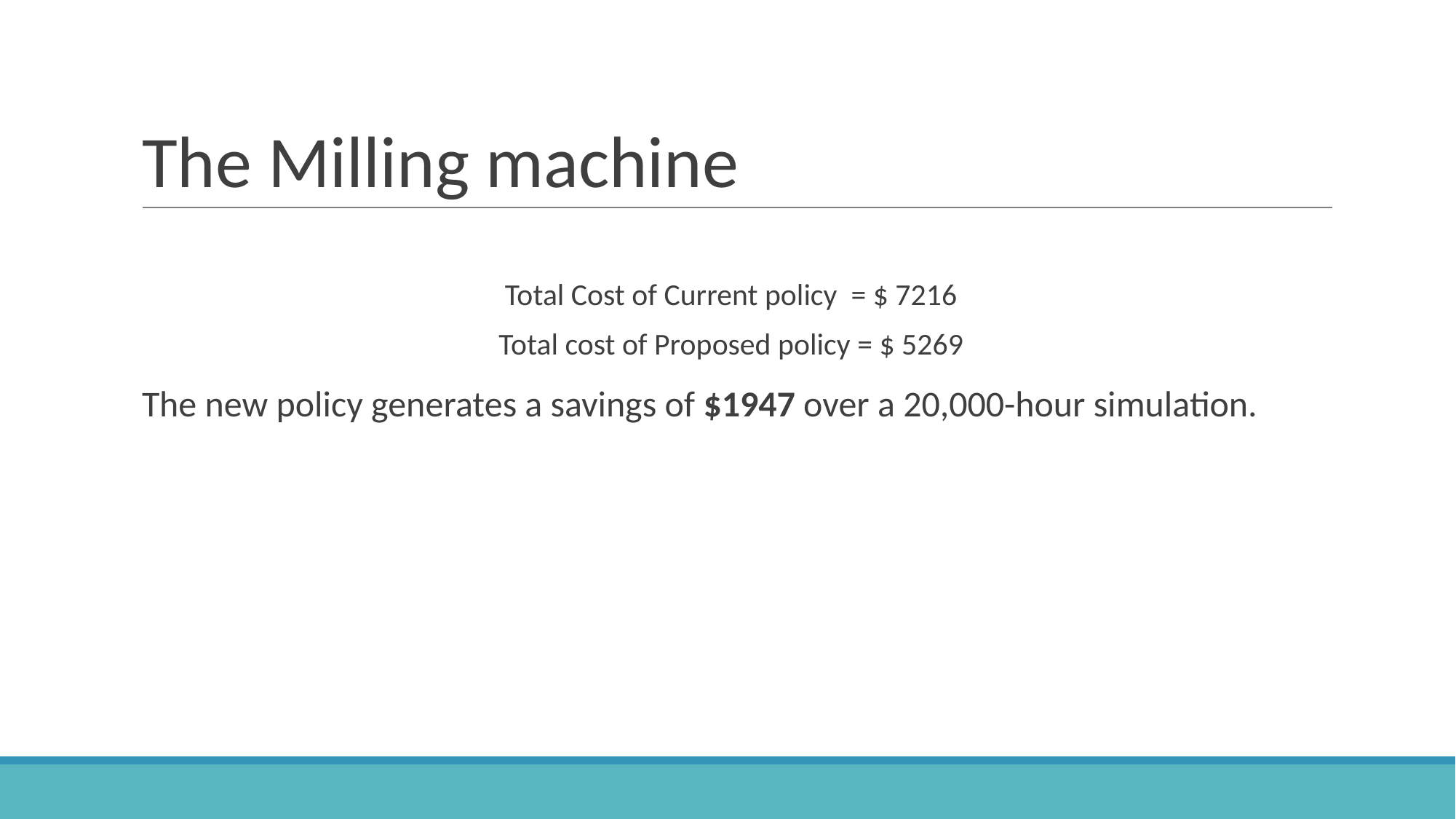

# The Milling machine

Total Cost of Current policy  = $ 7216
Total cost of Proposed policy = $ 5269
The new policy generates a savings of $1947 over a 20,000-hour simulation.